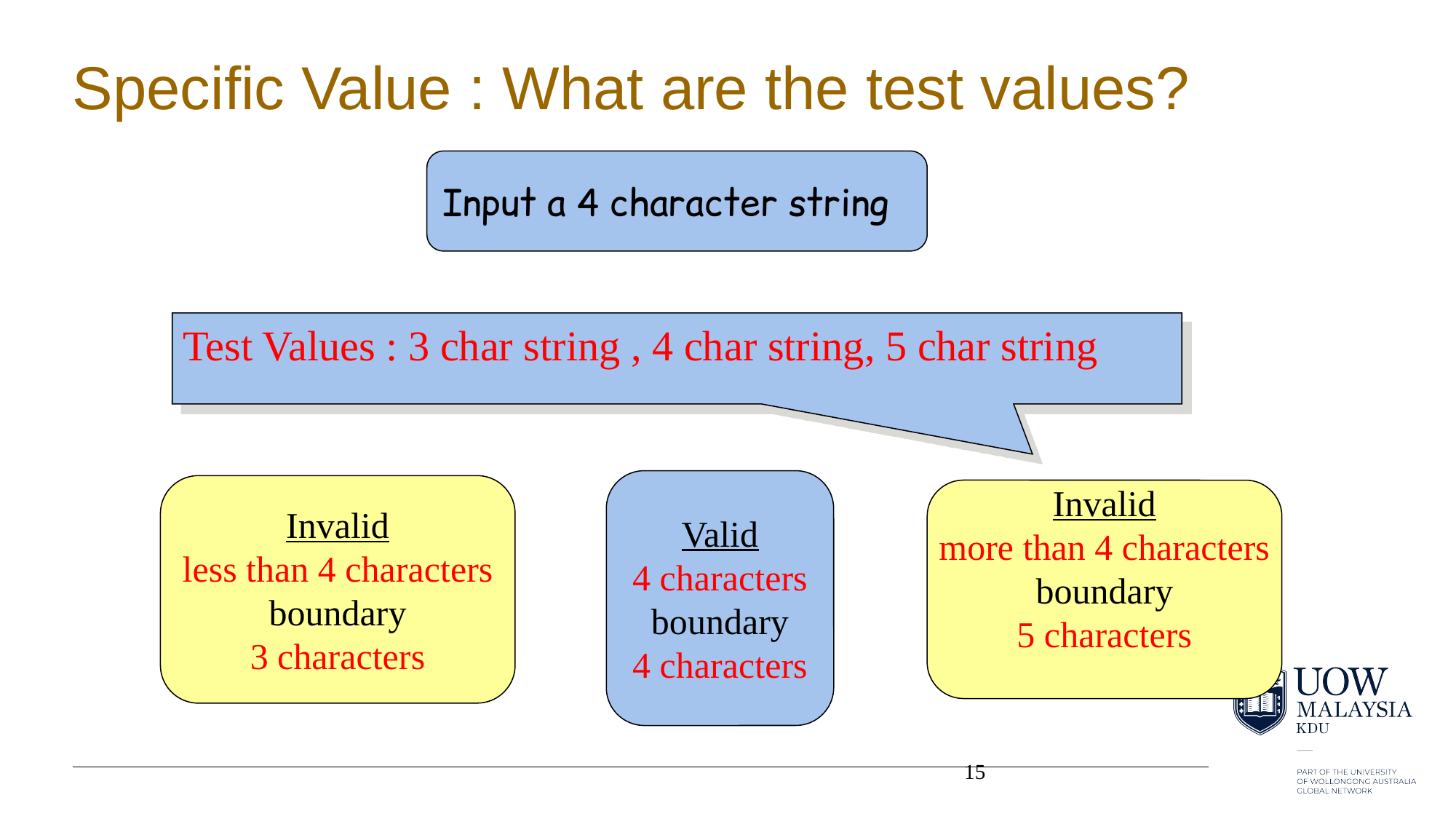

# Specific Value : What are the test values?
Input a 4 character string
Test Values : 3 char string , 4 char string, 5 char string
Valid
4 characters
boundary
4 characters
Invalid
less than 4 characters
boundary
3 characters
Invalid
more than 4 characters
boundary
5 characters

15